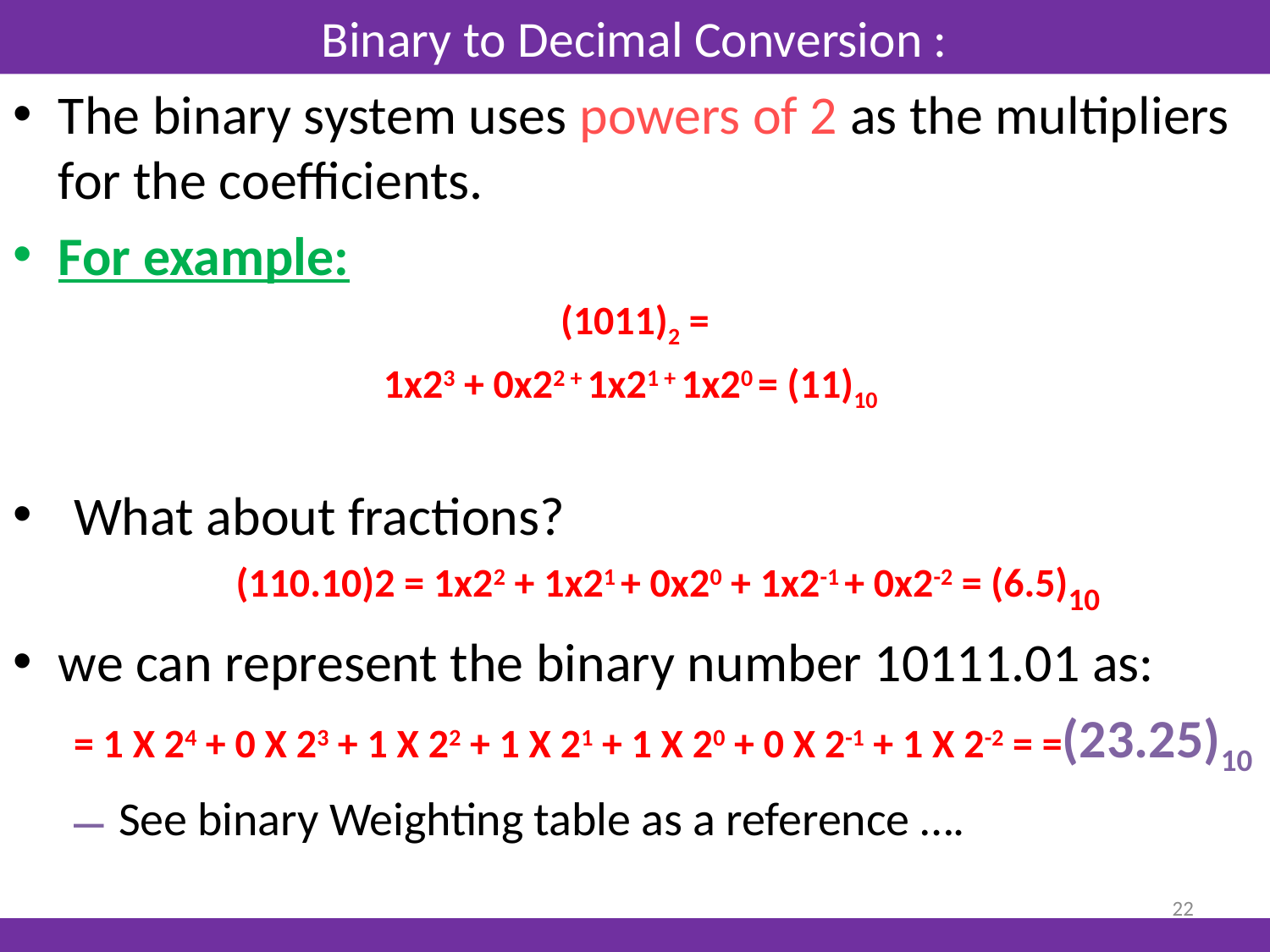

# Binary to Decimal Conversion :
The binary system uses powers of 2 as the multipliers for the coefficients.
For example:
(1011)2 =
1x23 + 0x22 + 1x21 + 1x20 = (11)10

What about fractions?
(110.10)2 = 1x22 + 1x21 + 0x20 + 1x2-1 + 0x2-2 = (6.5)10
we can represent the binary number 10111.01 as:
= 1 X 24 + 0 X 23 + 1 X 22 + 1 X 21 + 1 X 20 + 0 X 2-1 + 1 X 2-2 = =(23.25)10
 See binary Weighting table as a reference ….

22